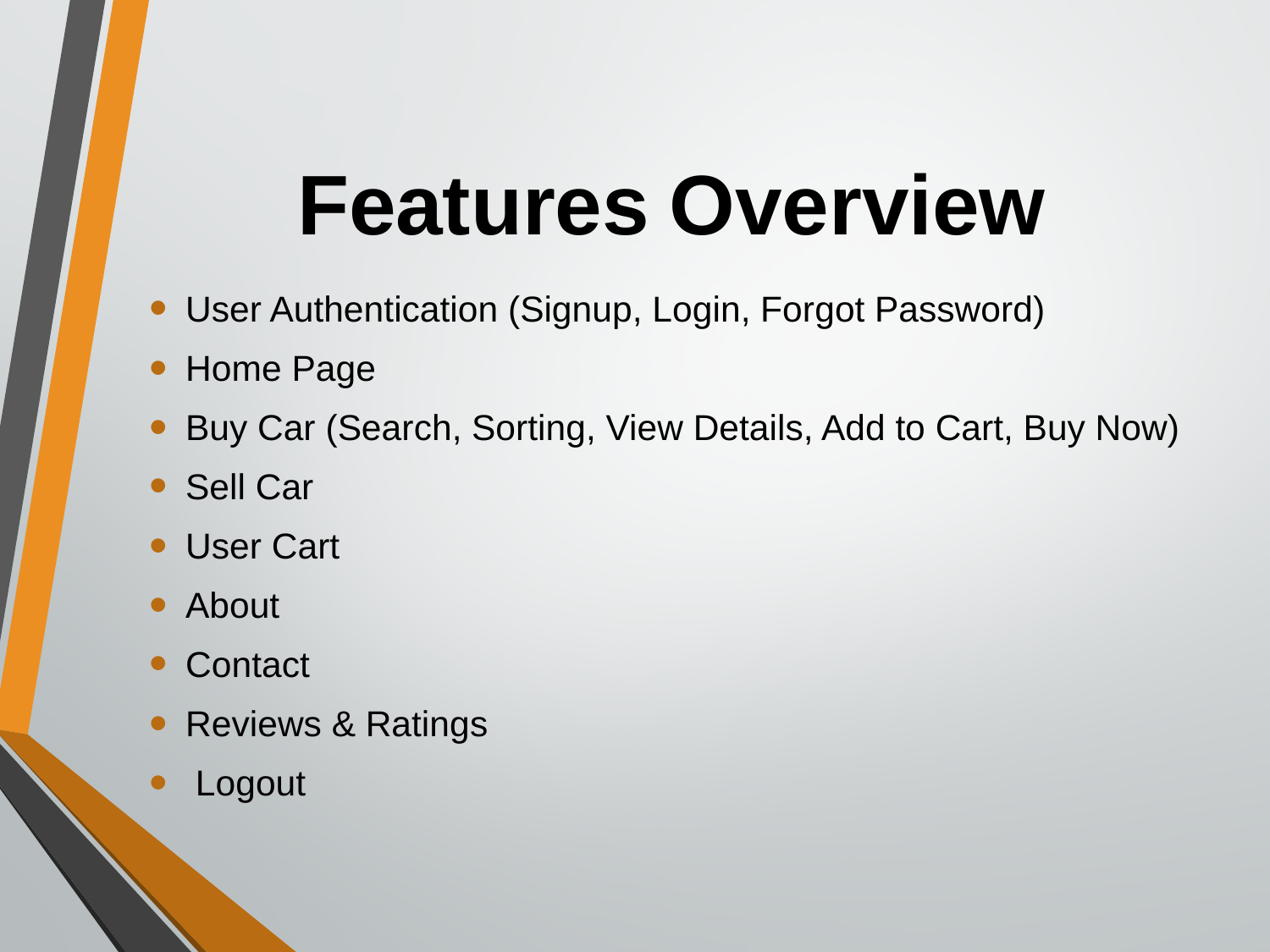

# Features Overview
User Authentication (Signup, Login, Forgot Password)
Home Page
Buy Car (Search, Sorting, View Details, Add to Cart, Buy Now)
Sell Car
User Cart
About
Contact
Reviews & Ratings
 Logout